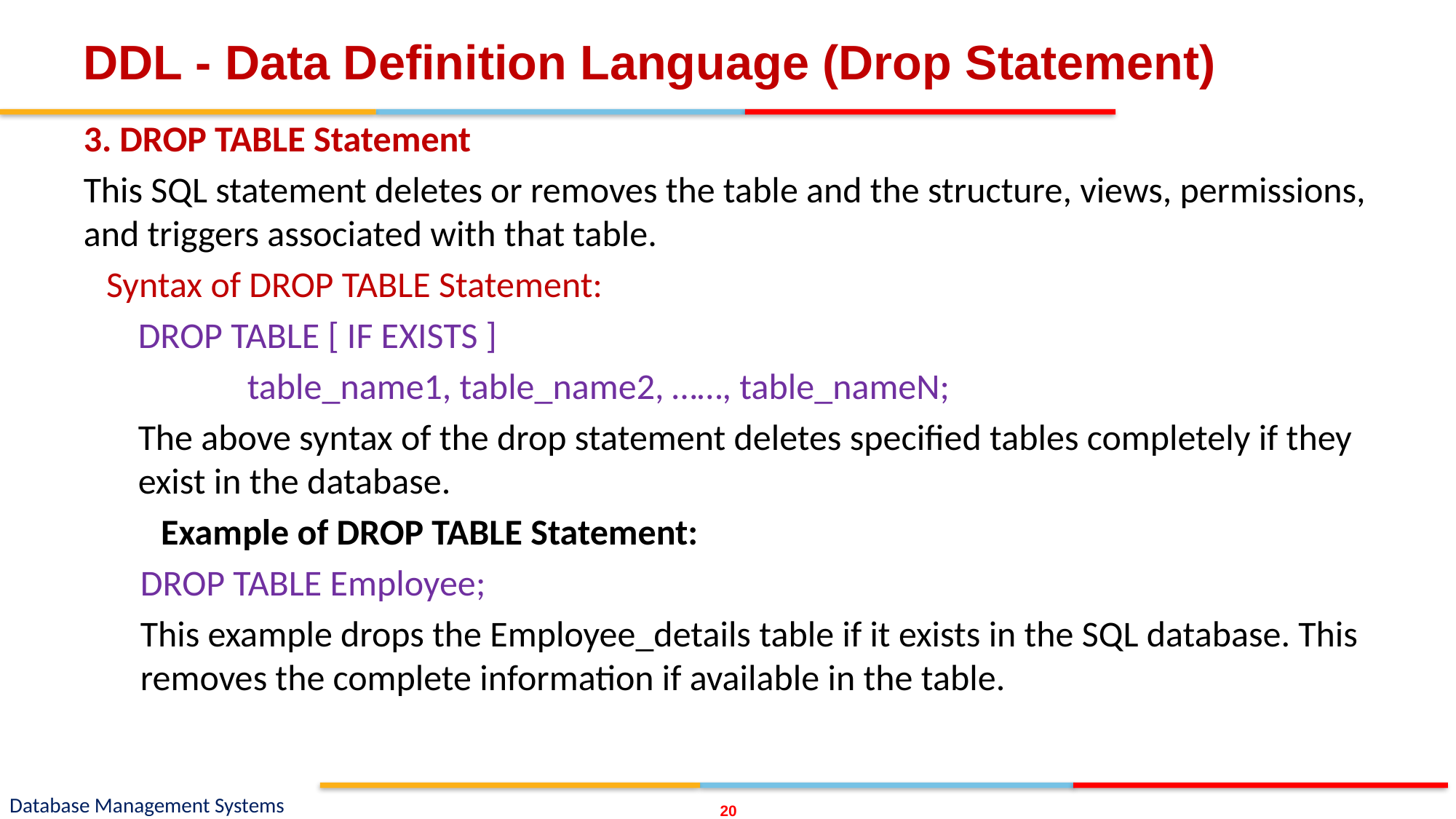

# DDL - Data Definition Language (Drop Statement)
3. DROP TABLE Statement
This SQL statement deletes or removes the table and the structure, views, permissions, and triggers associated with that table.
Syntax of DROP TABLE Statement:
DROP TABLE [ IF EXISTS ]
	table_name1, table_name2, ……, table_nameN;
The above syntax of the drop statement deletes specified tables completely if they exist in the database.
Example of DROP TABLE Statement:
DROP TABLE Employee;
This example drops the Employee_details table if it exists in the SQL database. This removes the complete information if available in the table.